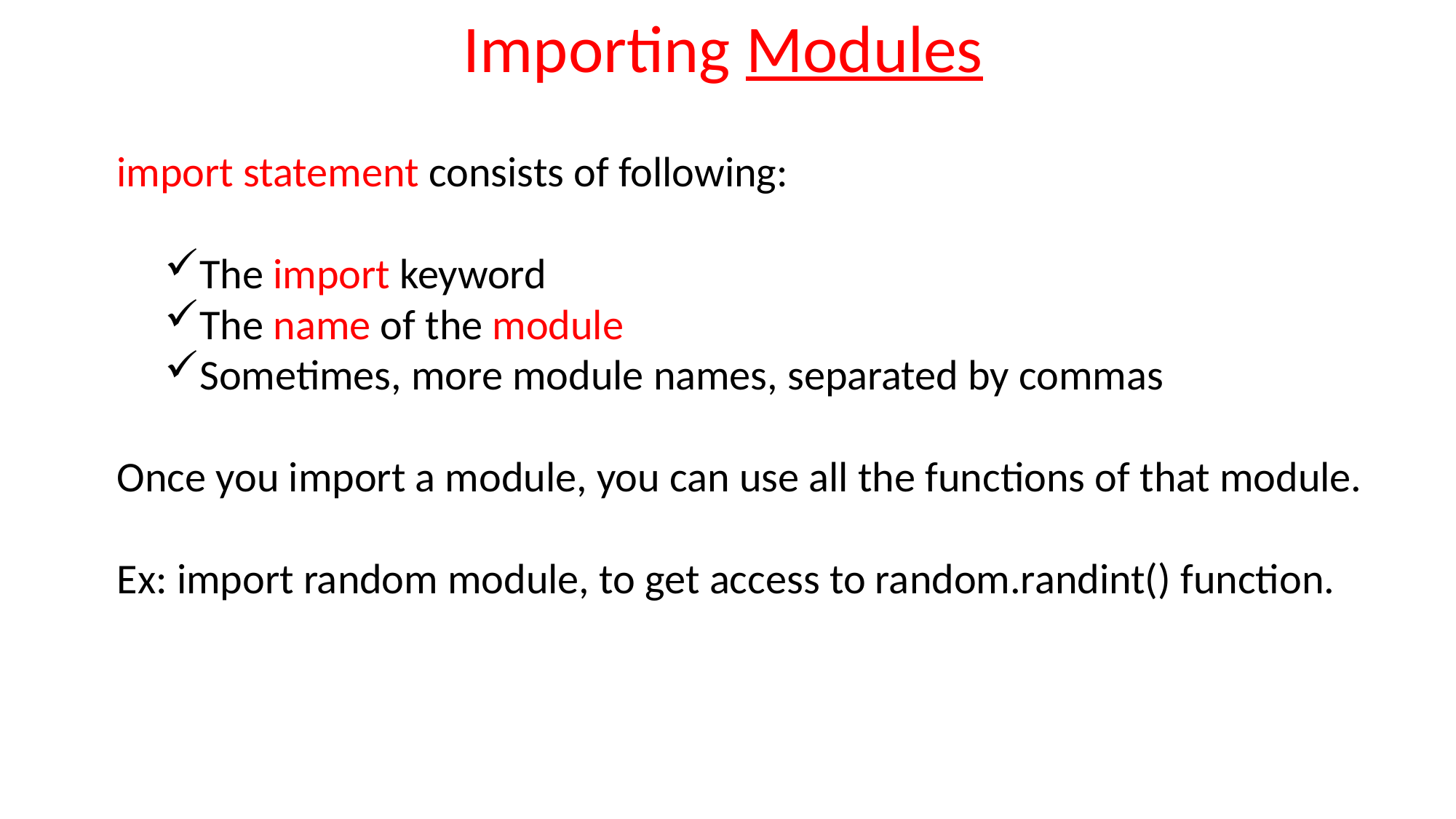

# Importing Modules
import statement consists of following:

The import keyword
The name of the module
Sometimes, more module names, separated by commas

Once you import a module, you can use all the functions of that module.

Ex: import random module, to get access to random.randint() function.